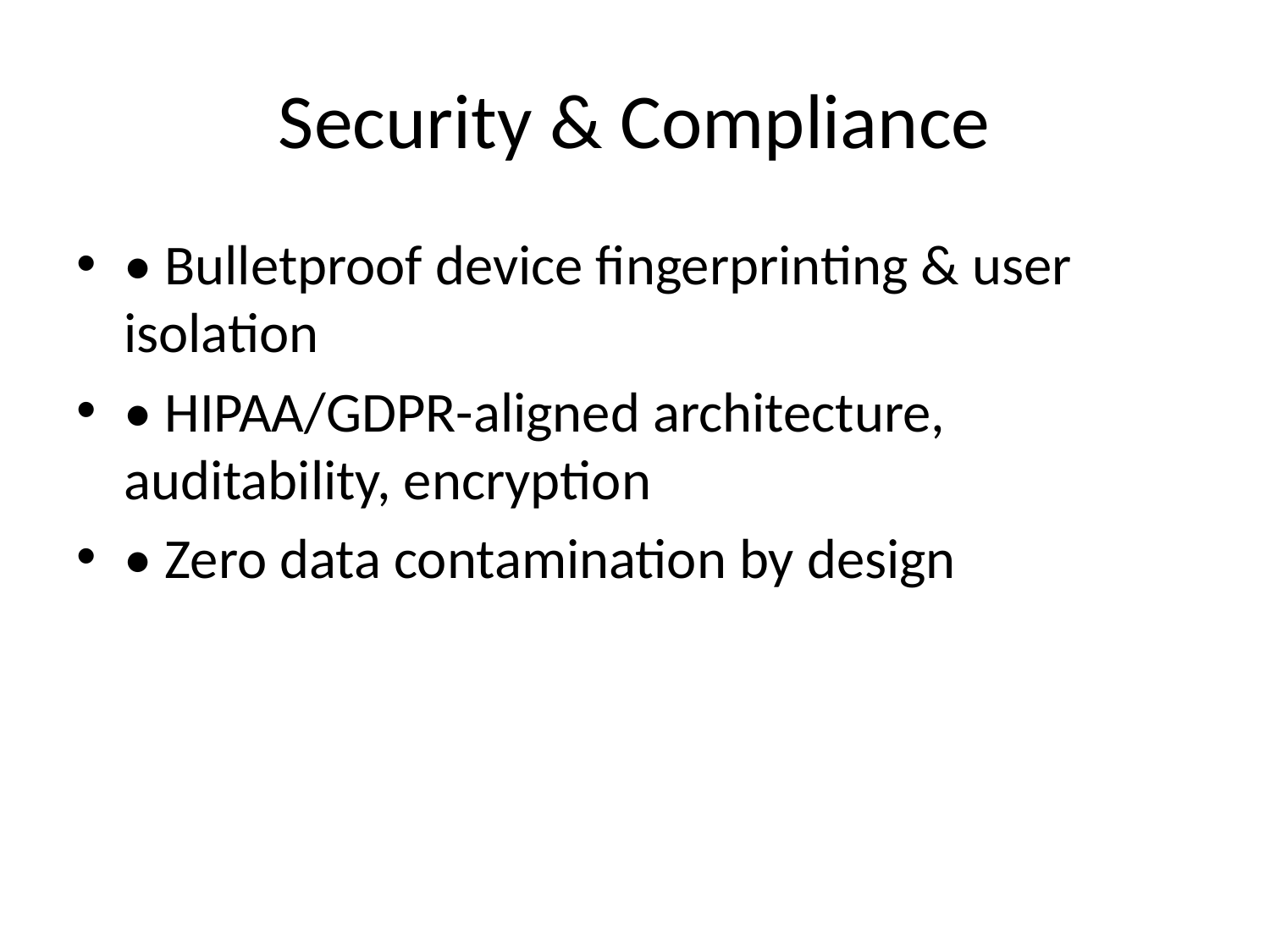

# Security & Compliance
• Bulletproof device fingerprinting & user isolation
• HIPAA/GDPR-aligned architecture, auditability, encryption
• Zero data contamination by design